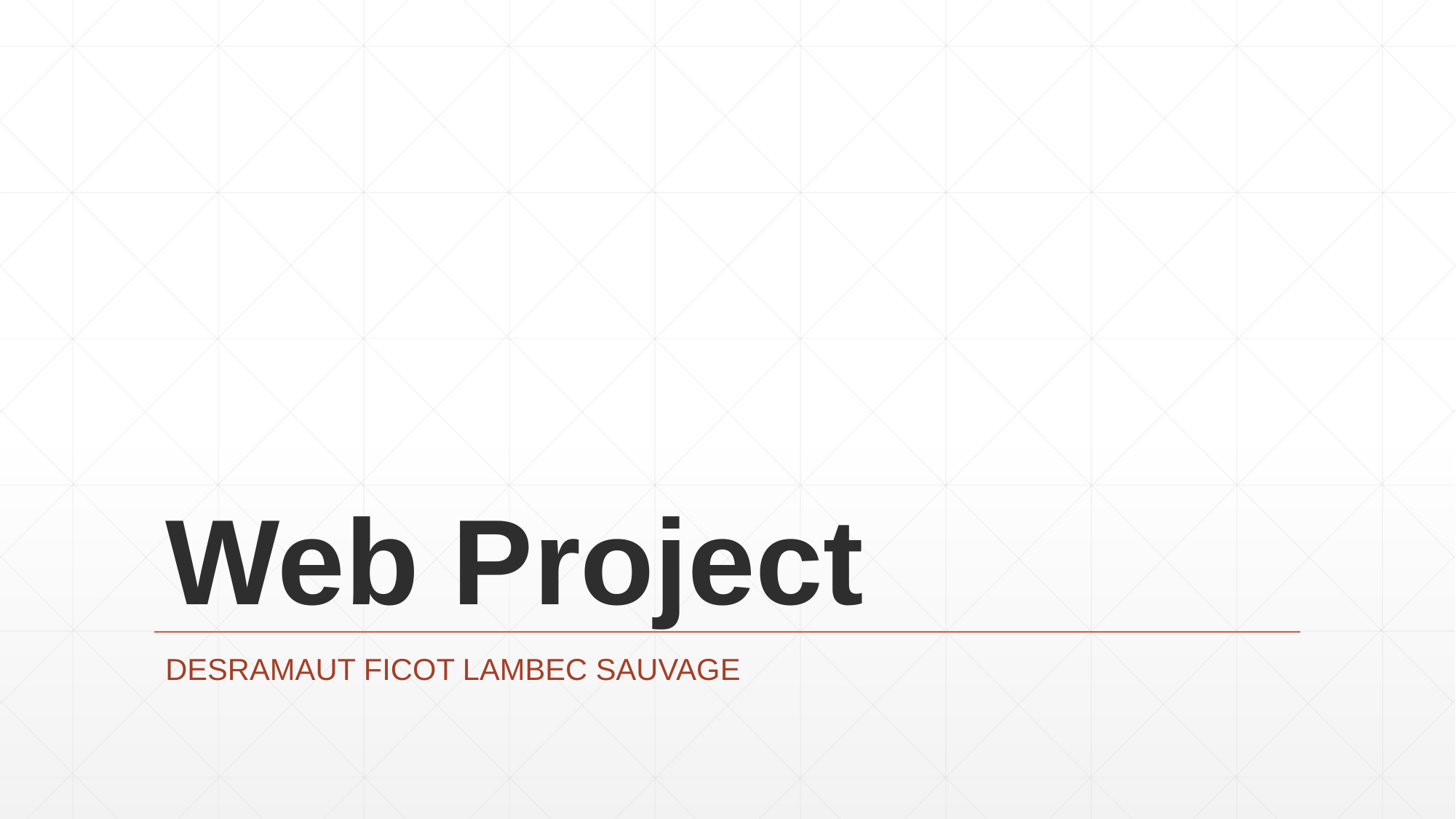

# Web Project
DESRAMAUT FICOT LAMBEC SAUVAGE